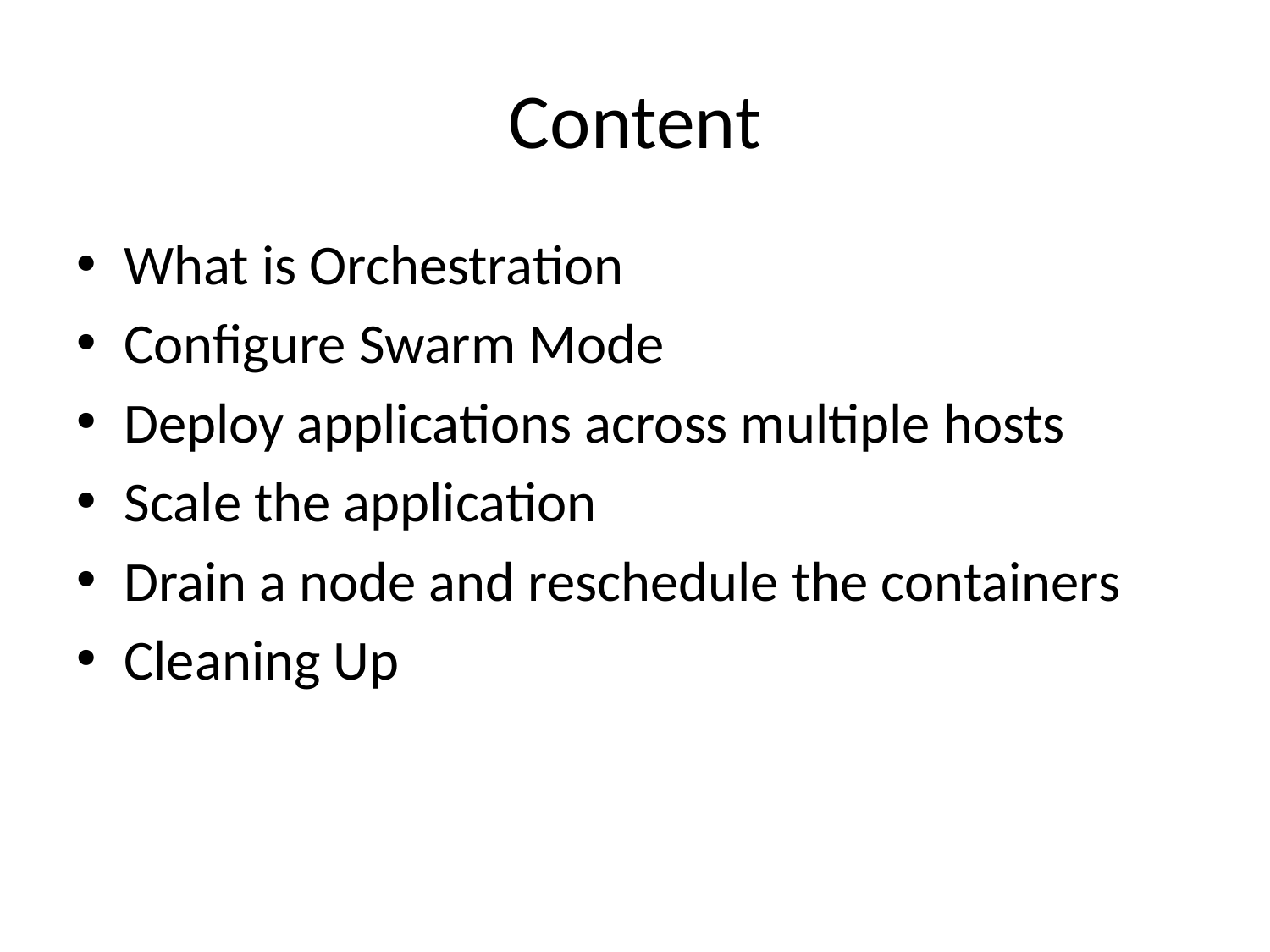

# Content
What is Orchestration
Configure Swarm Mode
Deploy applications across multiple hosts
Scale the application
Drain a node and reschedule the containers
Cleaning Up